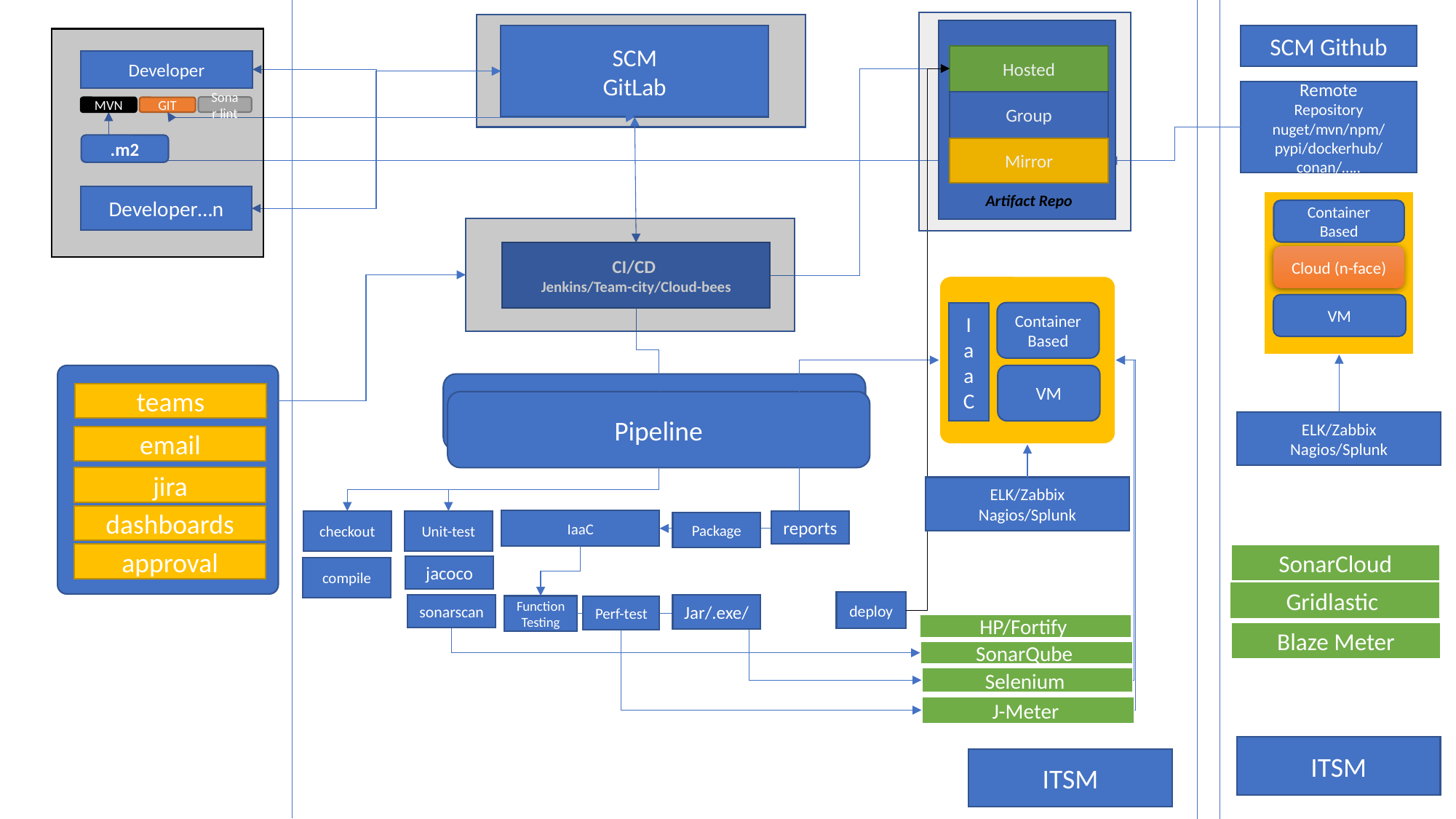

Hosted
Group
Mirror
Artifact Repo
SCM Github
SCM
GitLab

Developer
Sonar lint
GIT
MVN
.m2
Developer…n
Remote
Repository
nuget/mvn/npm/pypi/dockerhub/conan/…..

Container Based
Cloud (n-face)
VM

CI/CD
Jenkins/Team-city/Cloud-bees

I
a
a
C
Container Based
VM

Pipeline
teams
Pipeline
ELK/Zabbix
Nagios/Splunk
email
jira
ELK/Zabbix
Nagios/Splunk
dashboards
IaaC
Unit-test
checkout
reports
Package
approval
SonarCloud
jacoco
compile
Gridlastic
deploy
Jar/.exe/
sonarscan
Function
Testing
Perf-test
HP/Fortify
Blaze Meter
SonarQube
Selenium
J-Meter
ITSM
ITSM